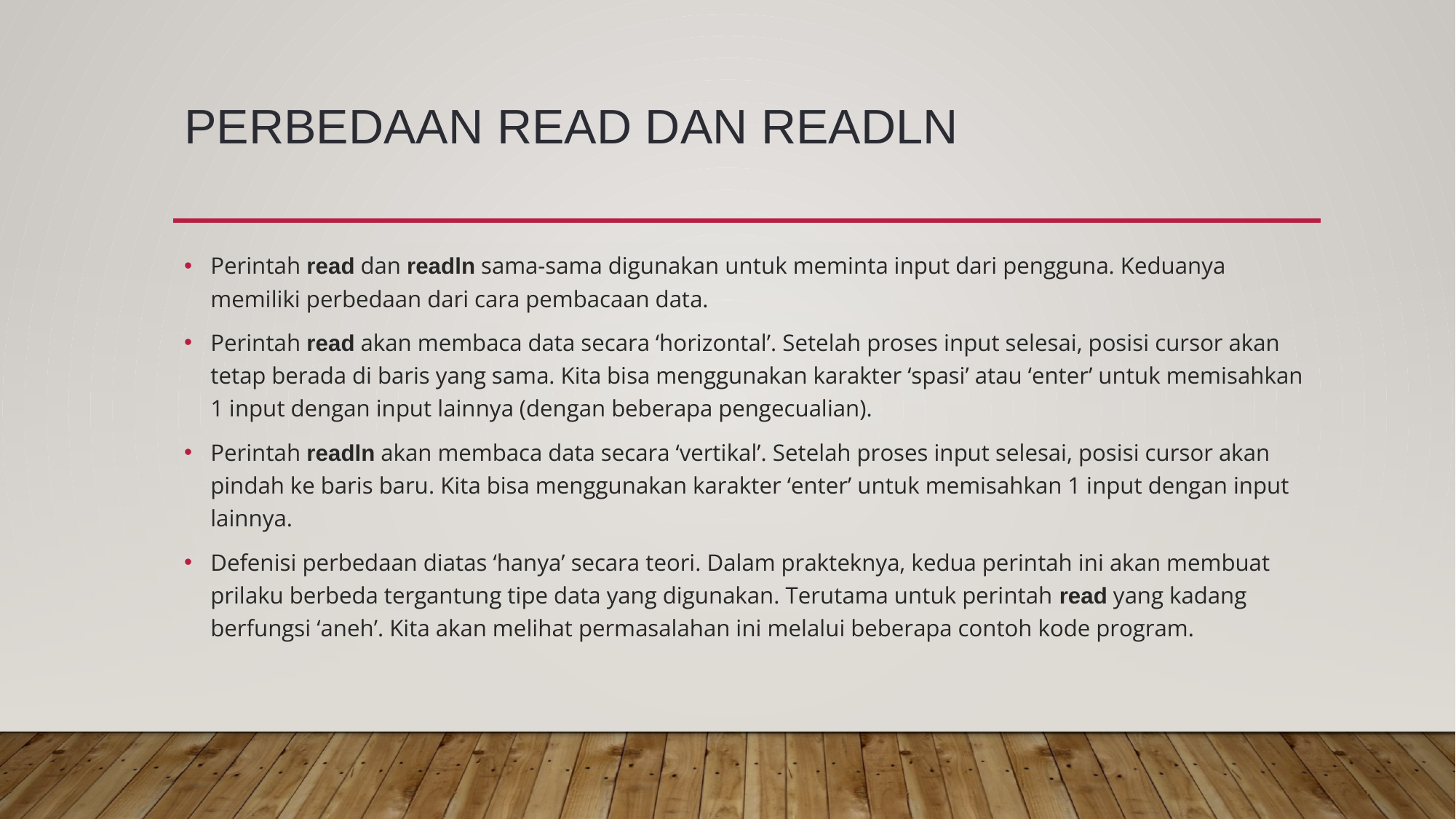

# Perbedaan read dan readln
Perintah read dan readln sama-sama digunakan untuk meminta input dari pengguna. Keduanya memiliki perbedaan dari cara pembacaan data.
Perintah read akan membaca data secara ‘horizontal’. Setelah proses input selesai, posisi cursor akan tetap berada di baris yang sama. Kita bisa menggunakan karakter ‘spasi’ atau ‘enter’ untuk memisahkan 1 input dengan input lainnya (dengan beberapa pengecualian).
Perintah readln akan membaca data secara ‘vertikal’. Setelah proses input selesai, posisi cursor akan pindah ke baris baru. Kita bisa menggunakan karakter ‘enter’ untuk memisahkan 1 input dengan input lainnya.
Defenisi perbedaan diatas ‘hanya’ secara teori. Dalam prakteknya, kedua perintah ini akan membuat prilaku berbeda tergantung tipe data yang digunakan. Terutama untuk perintah read yang kadang berfungsi ‘aneh’. Kita akan melihat permasalahan ini melalui beberapa contoh kode program.